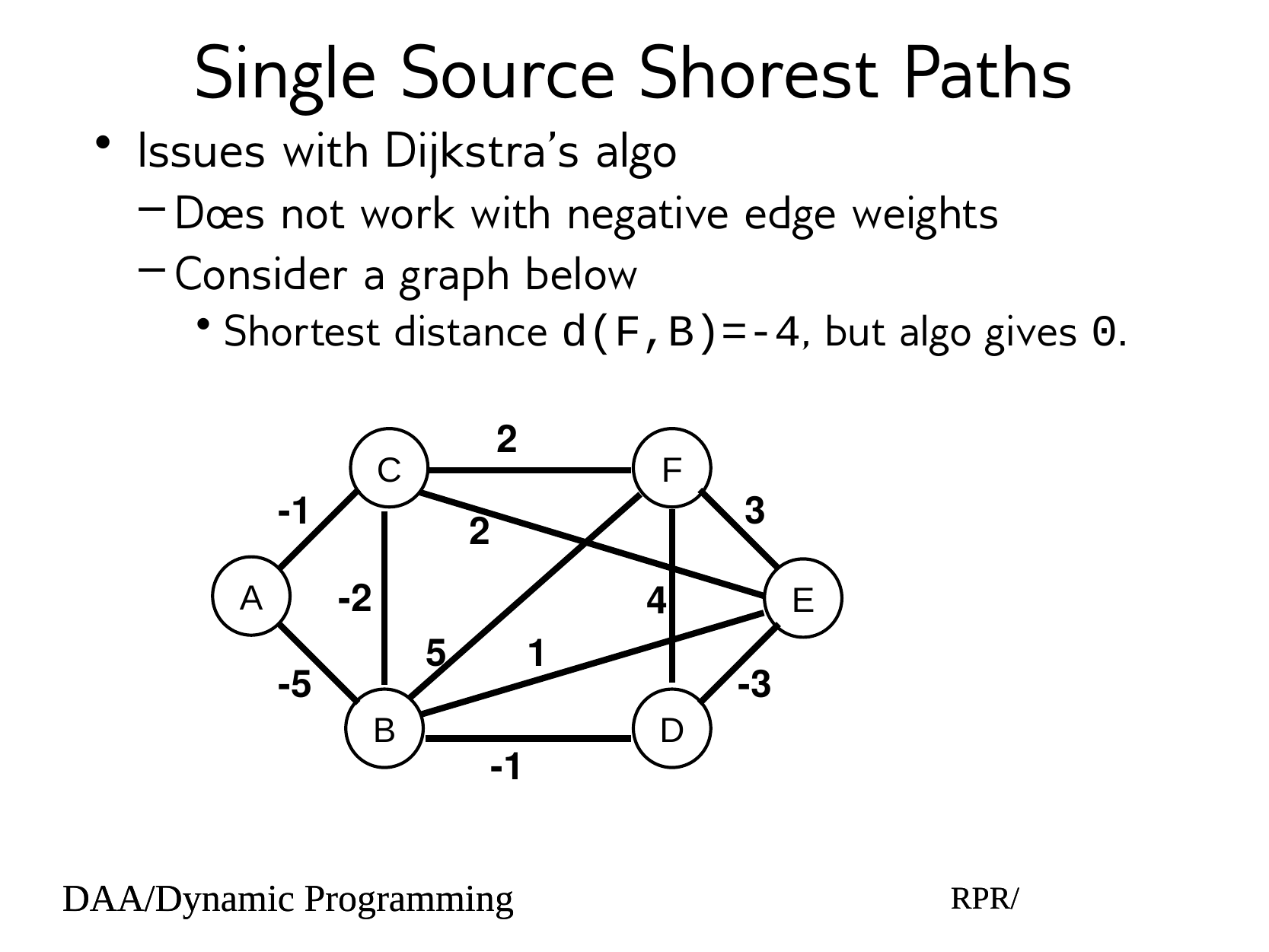

# Single Source Shorest Paths
Issues with Dijkstra’s algo
Does not work with negative edge weights
Consider a graph below
Shortest distance d(F,B)=-4, but algo gives 0.
2
C
F

-1
3

2

A
E
-2
4

5
1

-5
-3
B
D
-1

DAA/Dynamic Programming
RPR/
3